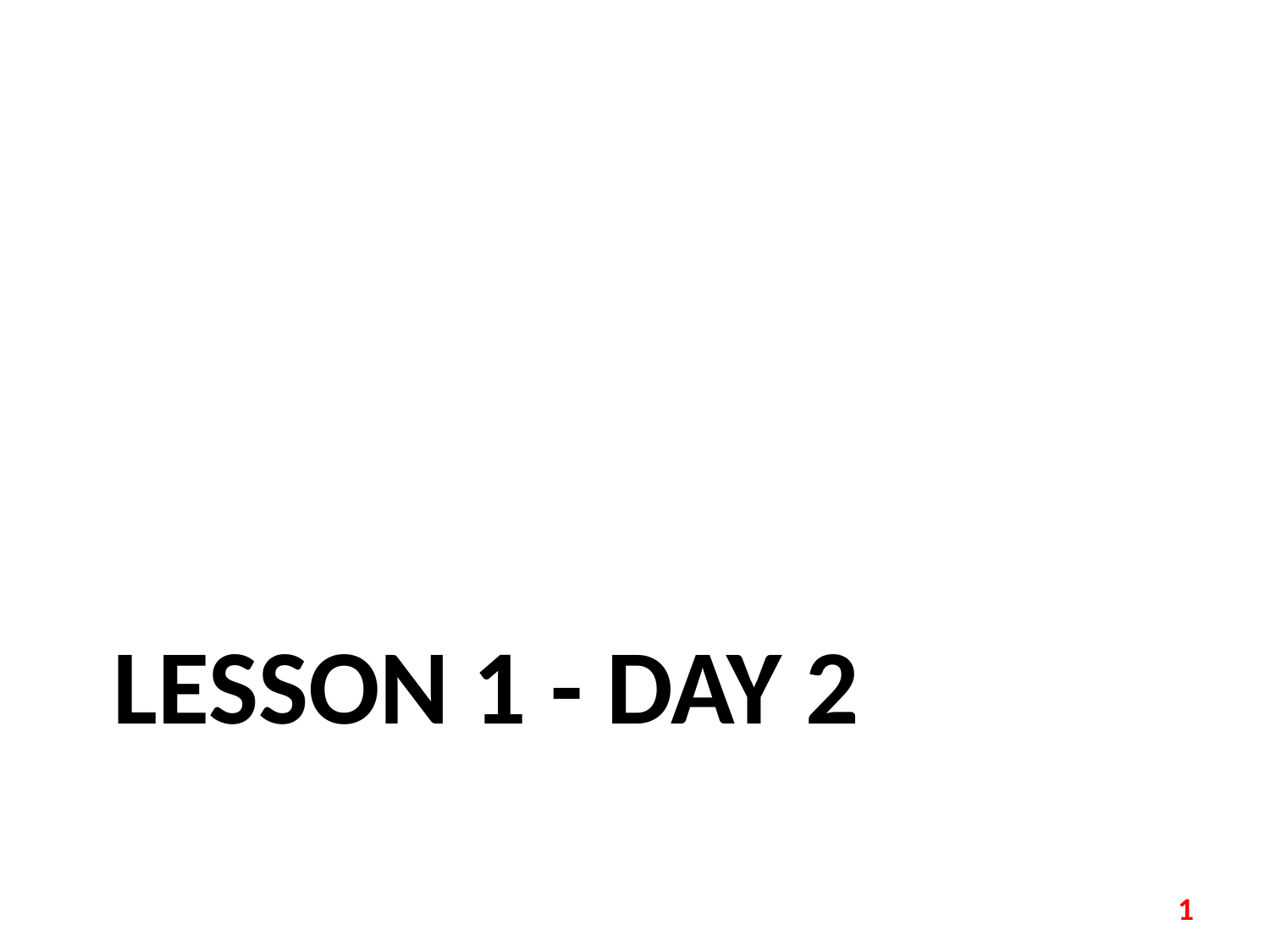

# Lesson 1 - Day 2
1